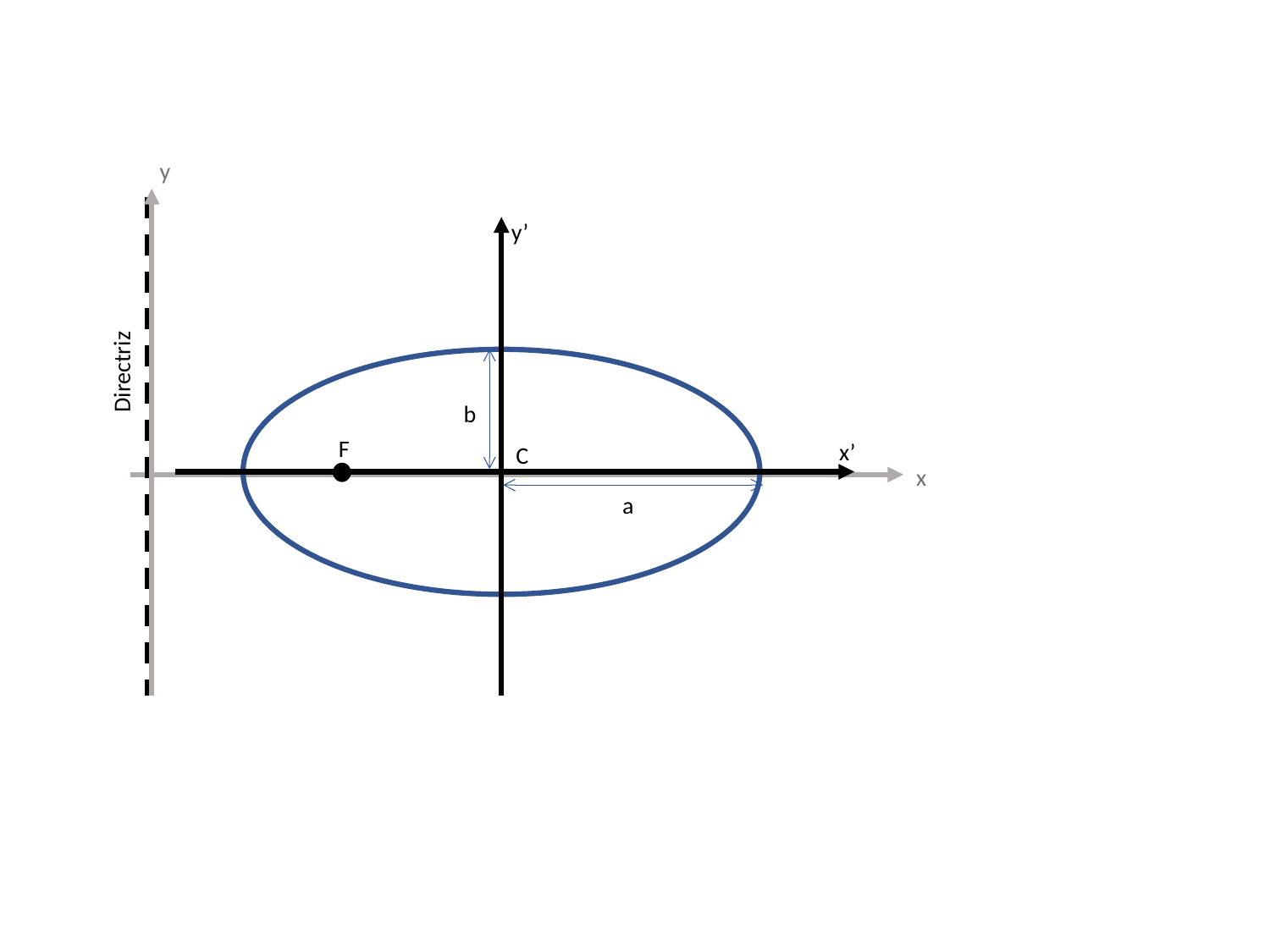

y
y’

Directriz
b
F
x’
C
x

a